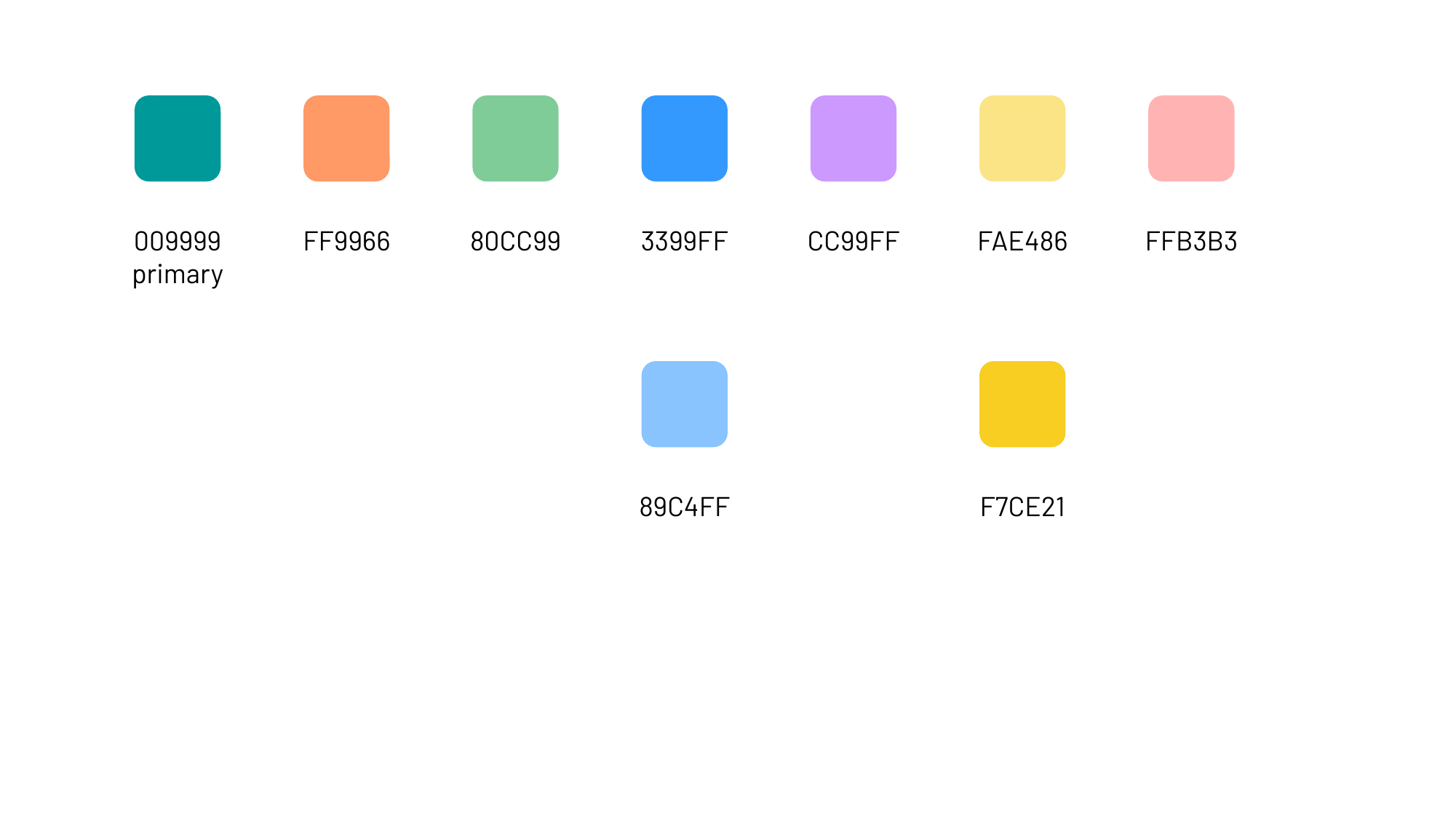

009999
primary

FF9966

80CC99

3399FF

CC99FF

FAE486

FFB3B3

89C4FF

F7CE21